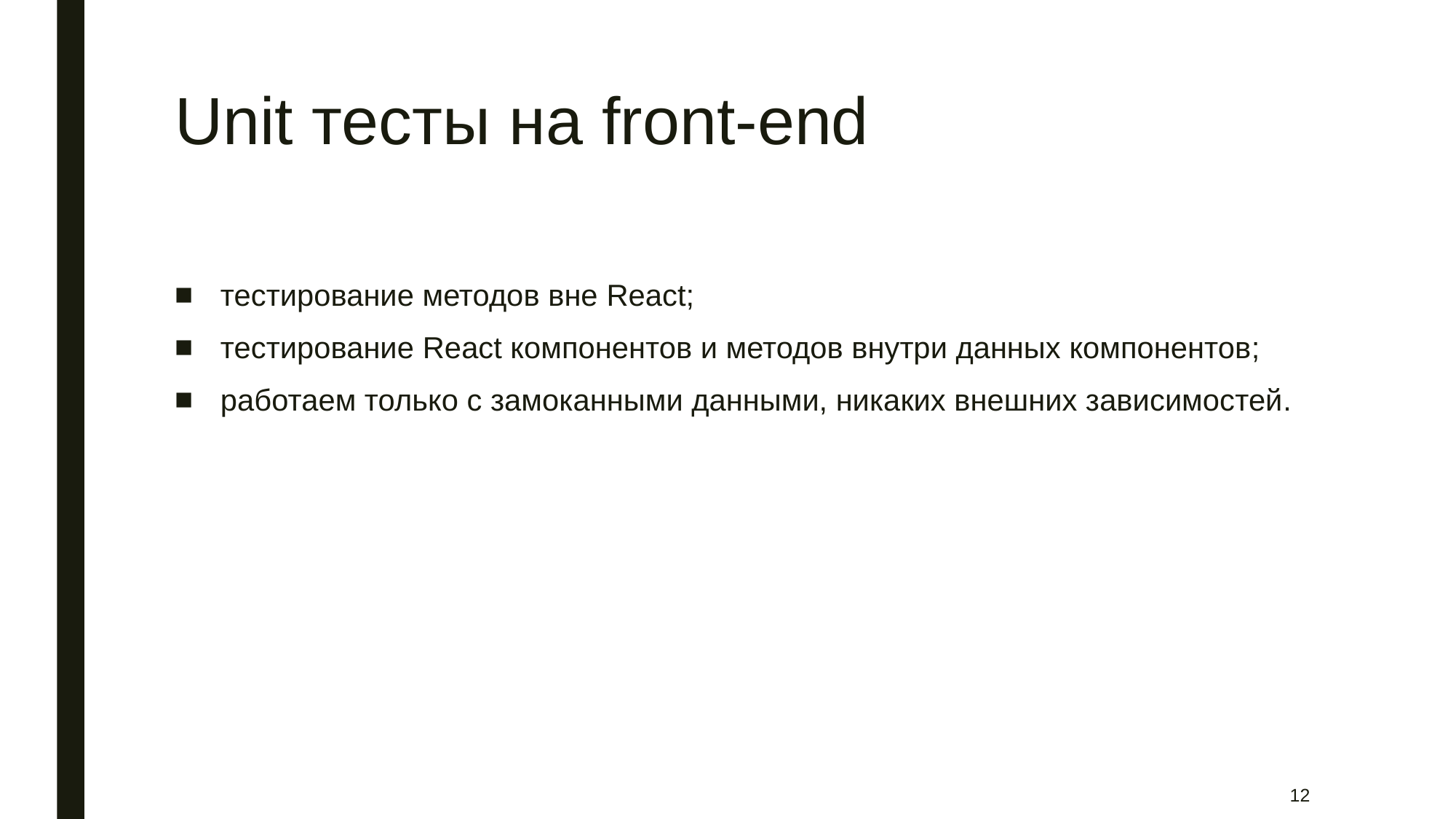

# Unit тесты на front-end
тестирование методов вне React;
тестирование React компонентов и методов внутри данных компонентов;
работаем только с замоканными данными, никаких внешних зависимостей.
12